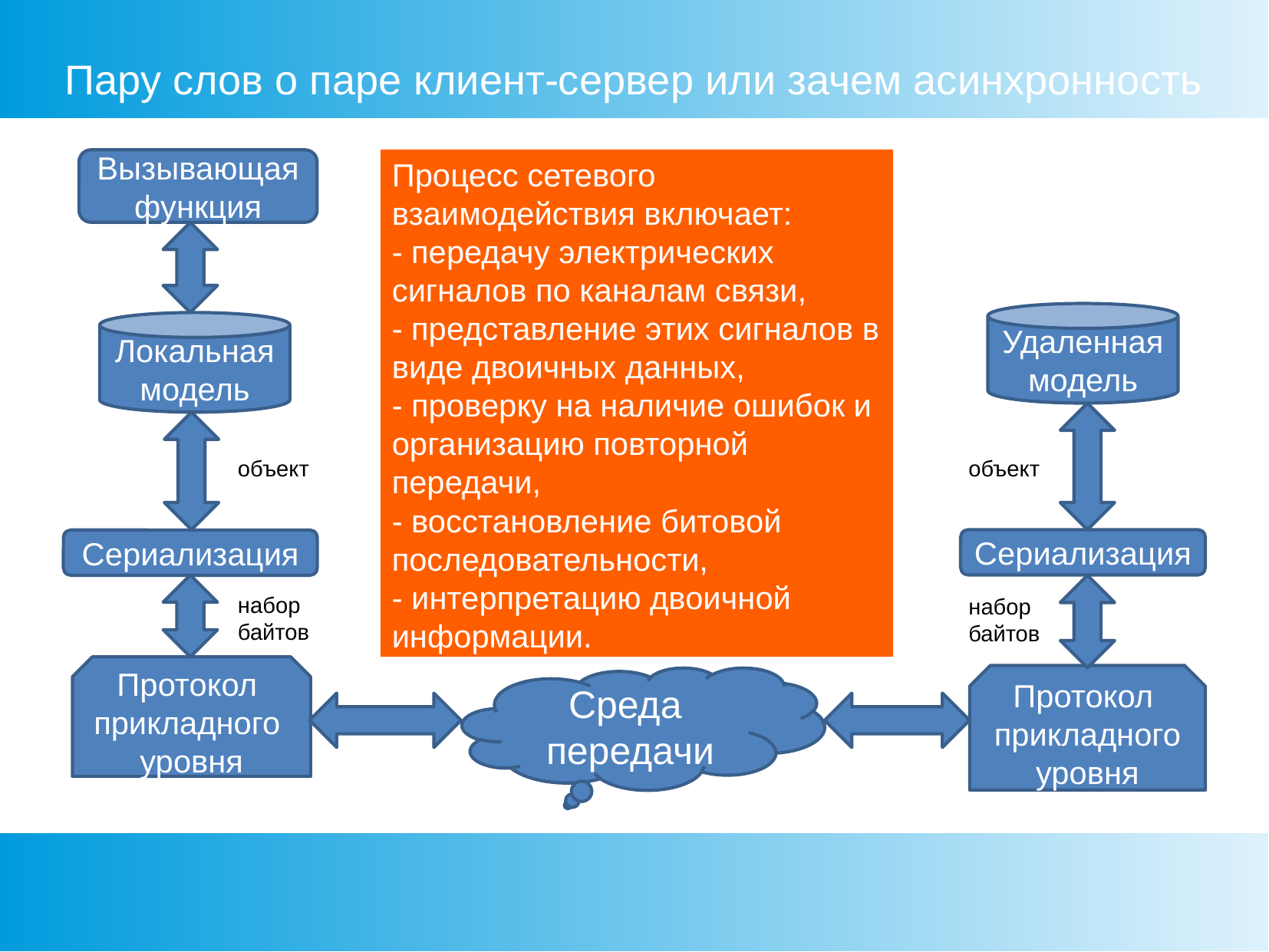

Пару слов о паре клиент-сервер или зачем асинхронность
Процесс сетевого взаимодействия включает:
- передачу электрических сигналов по каналам связи,
- представление этих сигналов в виде двоичных данных,
- проверку на наличие ошибок и организацию повторной передачи,
- восстановление битовой последовательности,
- интерпретацию двоичной информации.
Вызывающая функция

Удаленная
модель
Локальная
модель

объект
объект
Сериализация
Сериализация

набор байтов
набор байтов
Протокол
прикладного
уровня
Протокол
прикладного
уровня
Среда
передачи